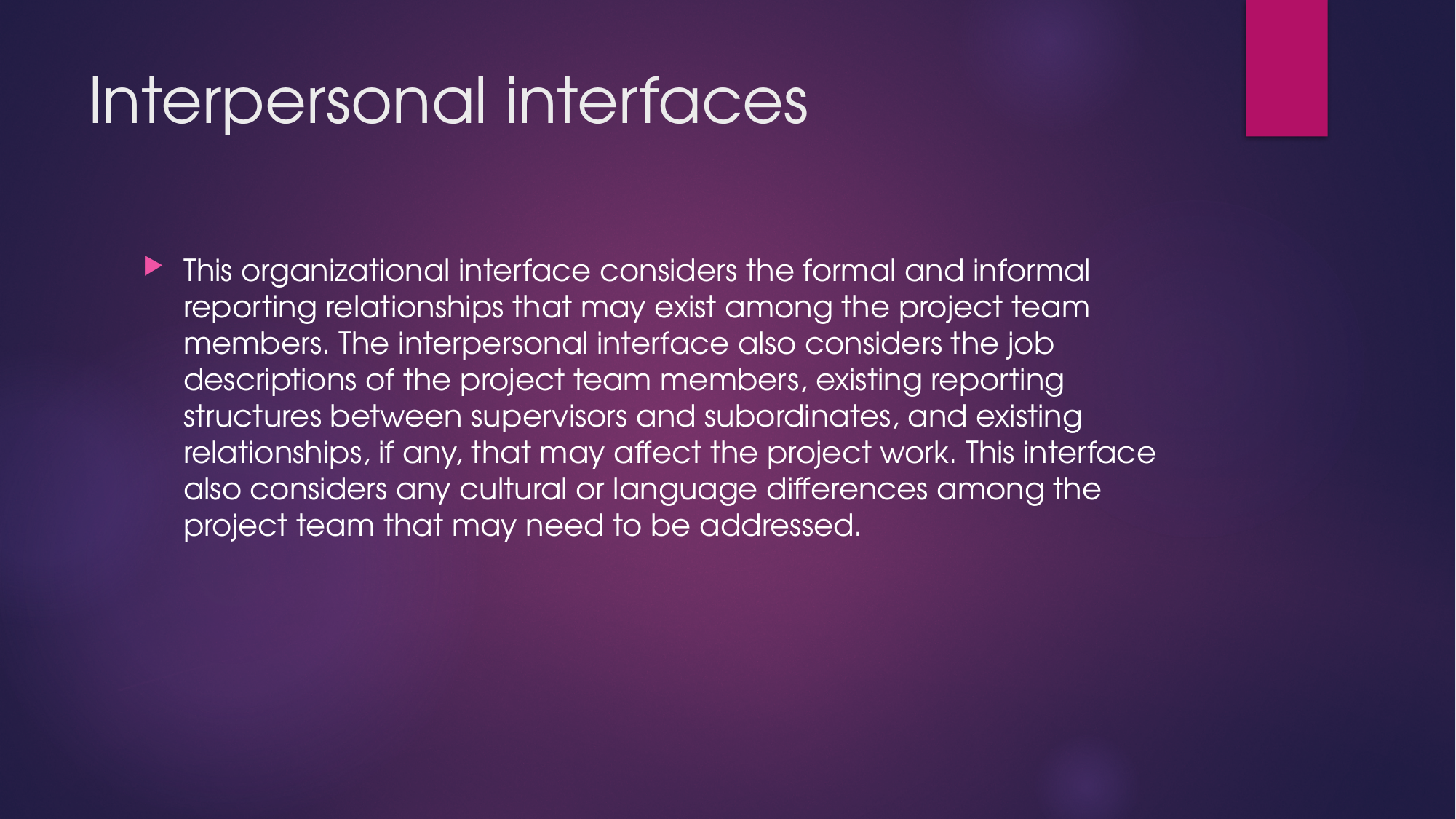

# Interpersonal interfaces
This organizational interface considers the formal and informal reporting relationships that may exist among the project team members. The interpersonal interface also considers the job descriptions of the project team members, existing reporting structures between supervisors and subordinates, and existing relationships, if any, that may affect the project work. This interface also considers any cultural or language differences among the project team that may need to be addressed.